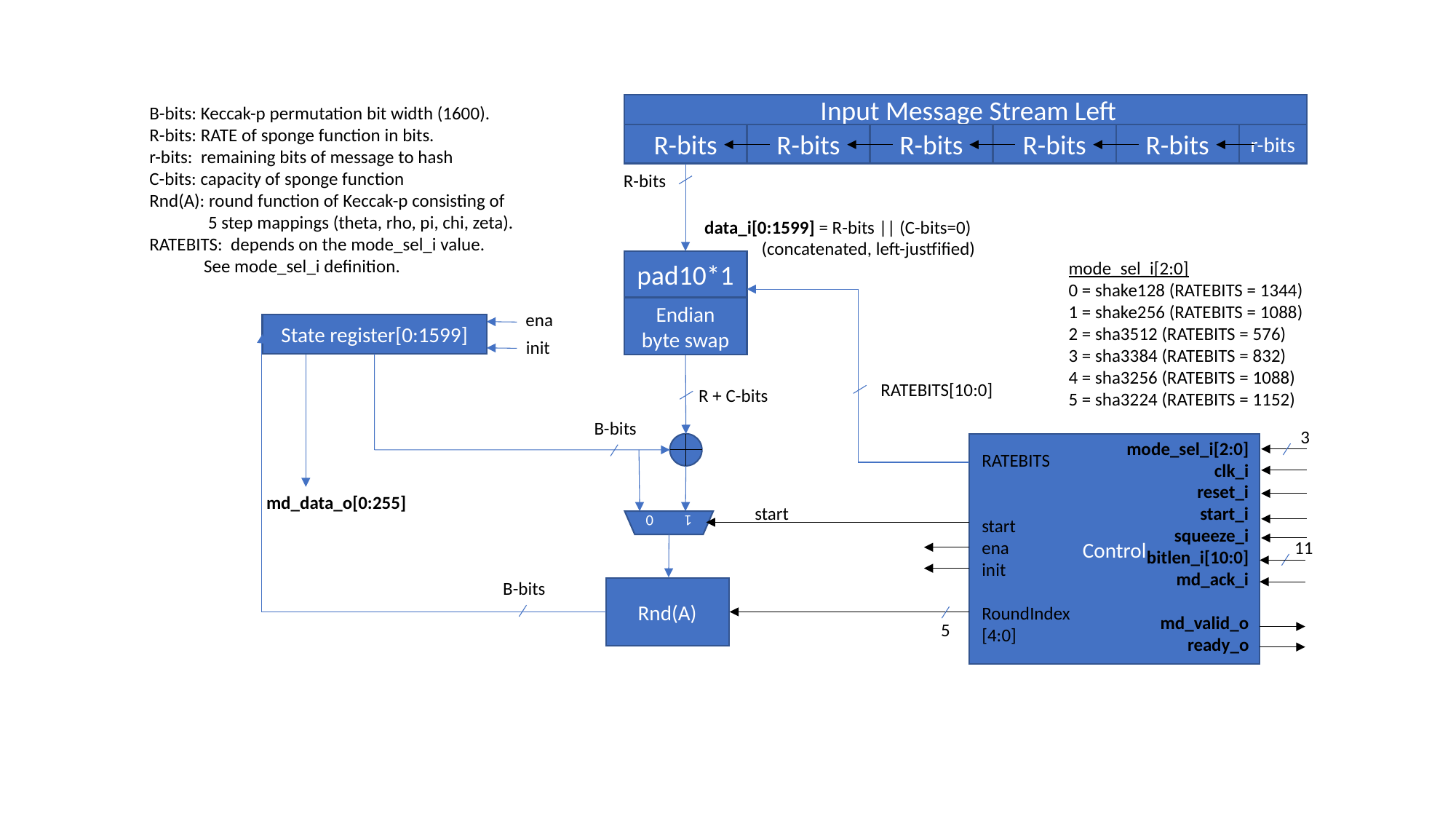

Input Message Stream Left
R-bits
r-bits
R-bits
R-bits
R-bits
R-bits
B-bits: Keccak-p permutation bit width (1600).
R-bits: RATE of sponge function in bits.
r-bits:  remaining bits of message to hash
C-bits: capacity of sponge function
Rnd(A): round function of Keccak-p consisting of
              5 step mappings (theta, rho, pi, chi, zeta).
RATEBITS:  depends on the mode_sel_i value.
             See mode_sel_i definition.
R-bits
data_i[0:1599] = R-bits || (C-bits=0)      (concatenated, left-justfified)
pad10*1
mode_sel_i[2:0]
0 = shake128 (RATEBITS = 1344)
1 = shake256 (RATEBITS = 1088)
2 = sha3512 (RATEBITS = 576)
3 = sha3384 (RATEBITS = 832)
4 = sha3256 (RATEBITS = 1088)
5 = sha3224 (RATEBITS = 1152)
Endian byte swap
ena
State register[0:1599]
init
RATEBITS[10:0]
R + C-bits
B-bits
3

Control
mode_sel_i[2:0]
clk_i
reset_i
start_i
squeeze_i
bitlen_i[10:0]
md_ack_i

md_valid_o
ready_o
RATEBITS

start
ena
init

RoundIndex[4:0]
md_data_o[0:255]
start
1         0
11
B-bits
Rnd(A)
5